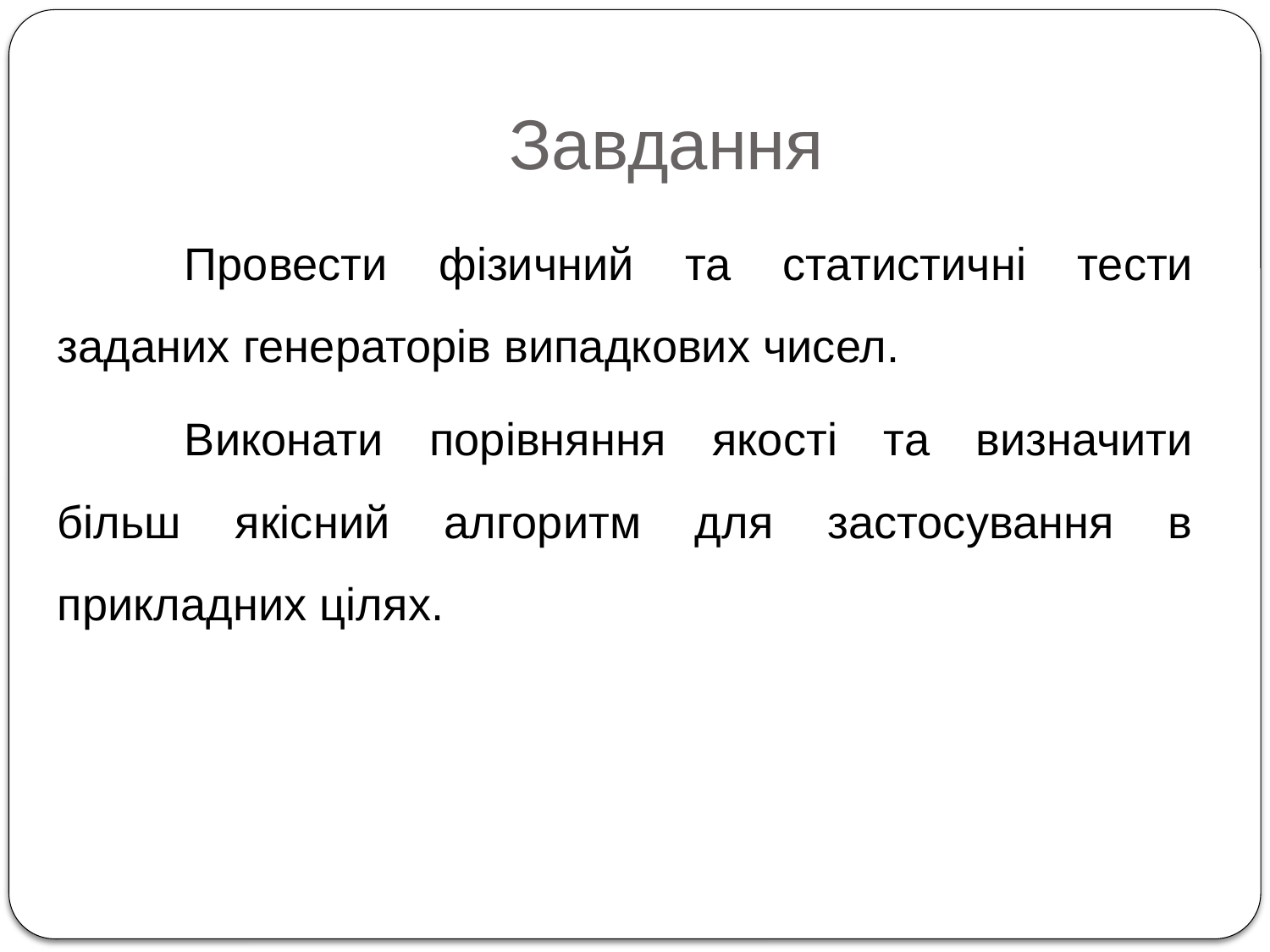

# Завдання
	Провести фізичний та статистичні тести заданих генераторів випадкових чисел.
	Виконати порівняння якості та визначити більш якісний алгоритм для застосування в прикладних цілях.